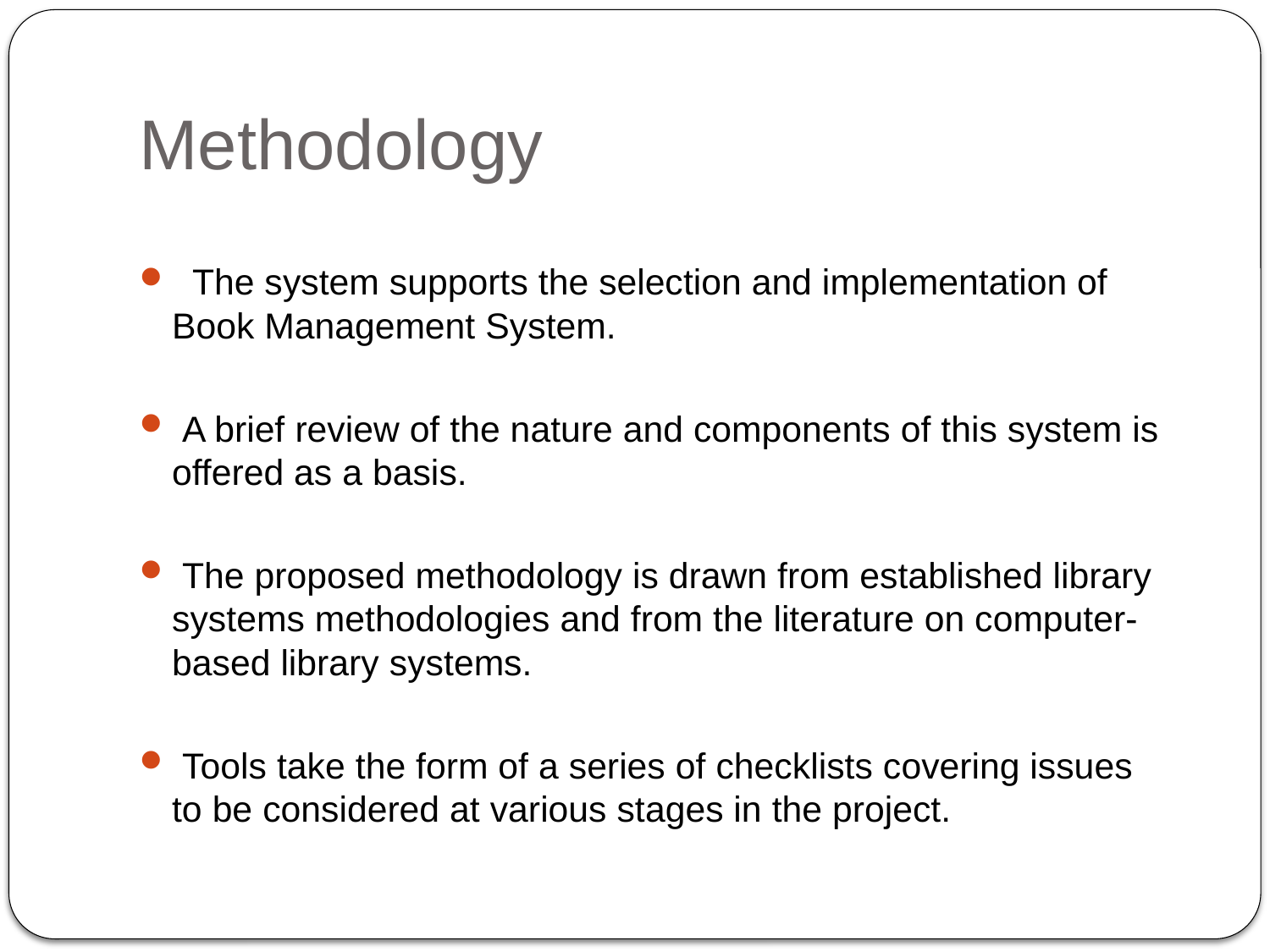

# Methodology

  The system supports the selection and implementation of Book Management System.

 A brief review of the nature and components of this system is offered as a basis.

 The proposed methodology is drawn from established library systems methodologies and from the literature on computer-based library systems.

 Tools take the form of a series of checklists covering issues    to be considered at various stages in the project.